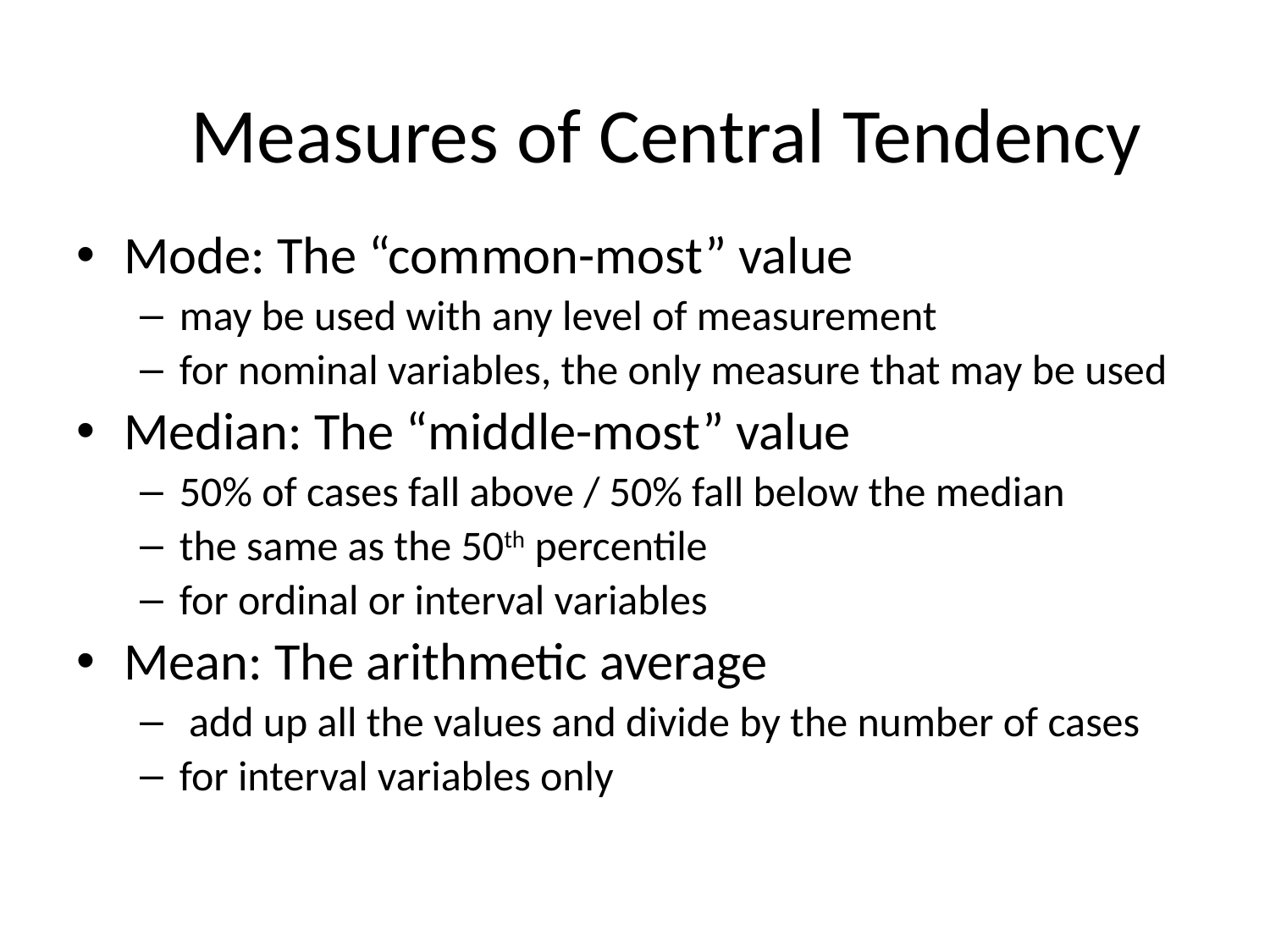

# Measures of Central Tendency
Mode: The “common-most” value
may be used with any level of measurement
for nominal variables, the only measure that may be used
Median: The “middle-most” value
50% of cases fall above / 50% fall below the median
the same as the 50th percentile
for ordinal or interval variables
Mean: The arithmetic average
 add up all the values and divide by the number of cases
for interval variables only